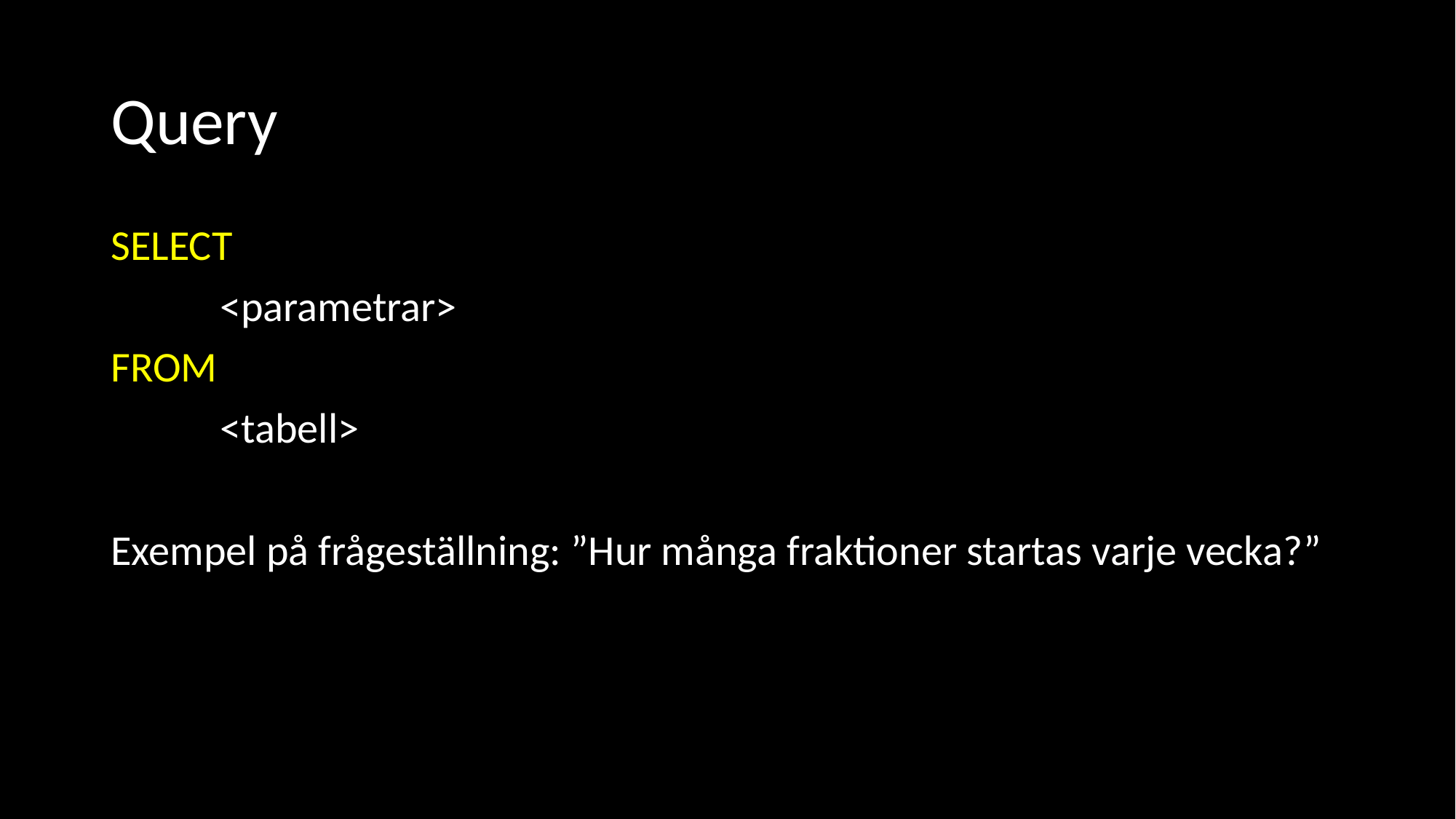

# Query
SELECT
	<parametrar>
FROM
	<tabell>

Exempel på frågeställning: ”Hur många fraktioner startas varje vecka?”